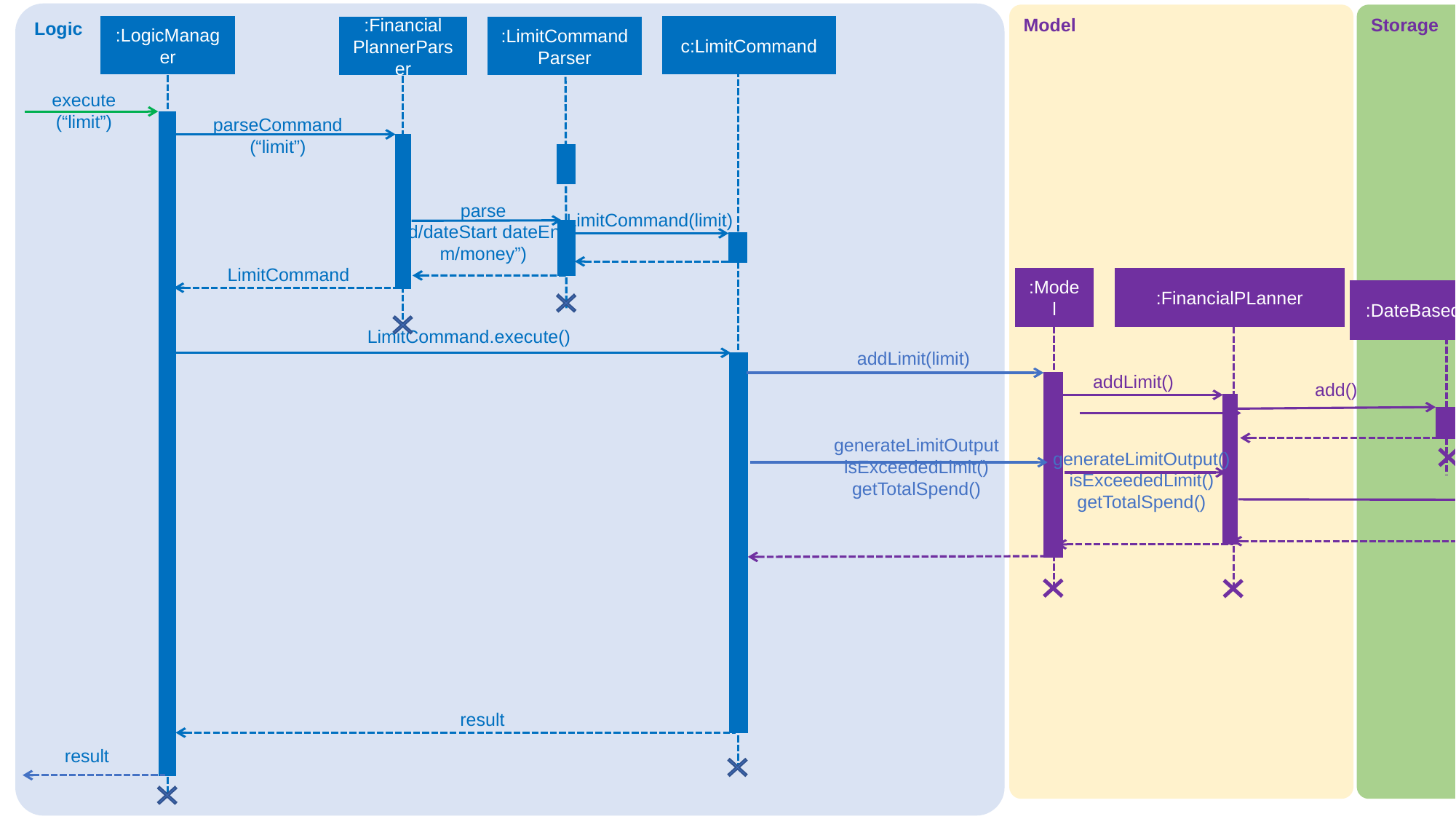

Logic
Model
Storage
:LogicManager
c:LimitCommand
:Financial
PlannerParser
:LimitCommandParser
#
execute
(“limit”)

parseCommand
(“limit”)

LimitCommand

parse
(“d/dateStart dateEnd m/money”)
LimitCommand(limit)

:Model
:FinancialPLanner
:DateBasedLimitList
:UniqueRecordList

LimitCommand.execute()
addLimit(limit)

addLimit()

 add()

generateLimitOutput
isExceededLimit()
getTotalSpend()

generateLimitOutput()
isExceededLimit()
getTotalSpend()

result
result